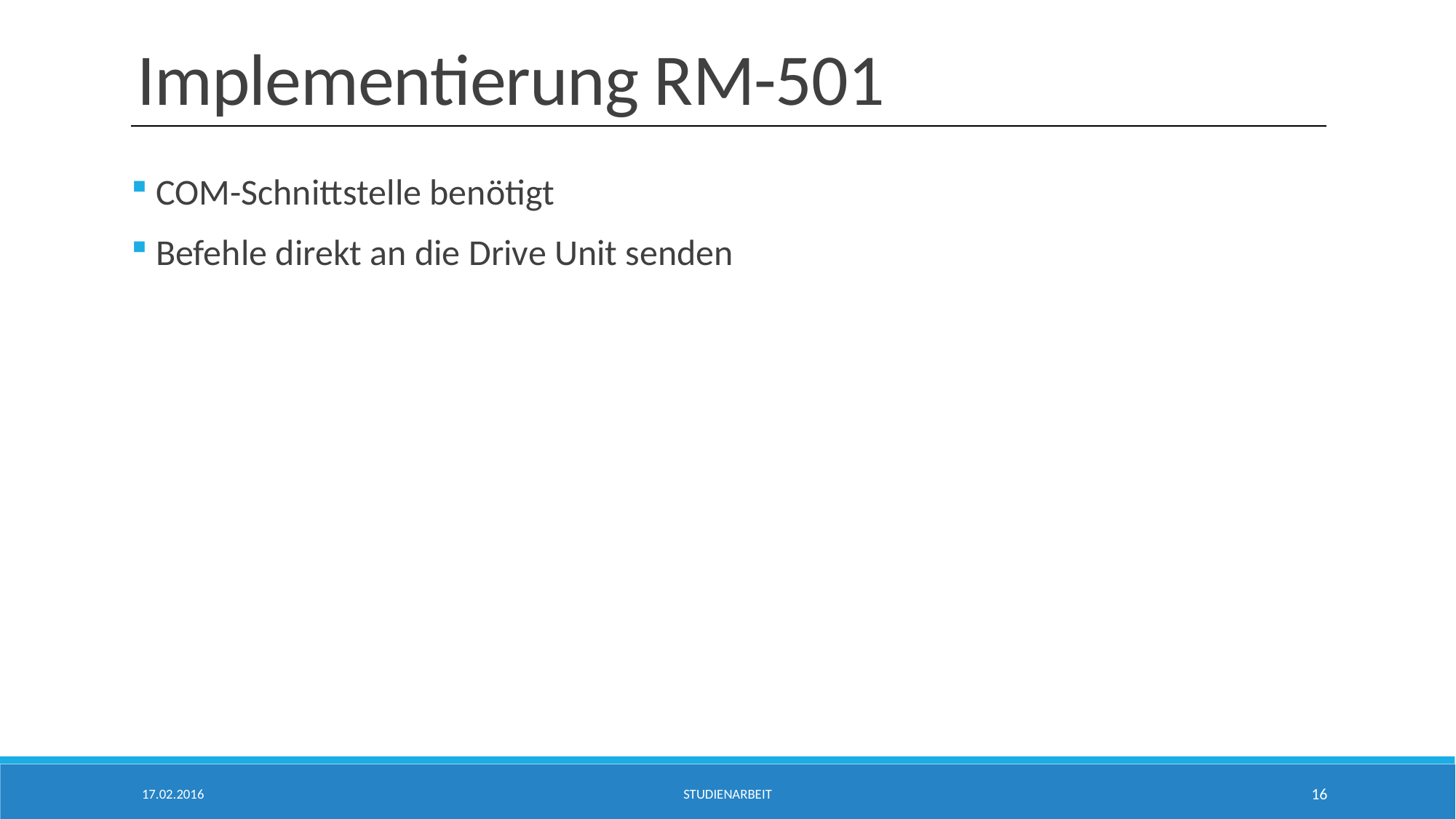

# Implementierung RM-501
 COM-Schnittstelle benötigt
 Befehle direkt an die Drive Unit senden
17.02.2016
Studienarbeit
16